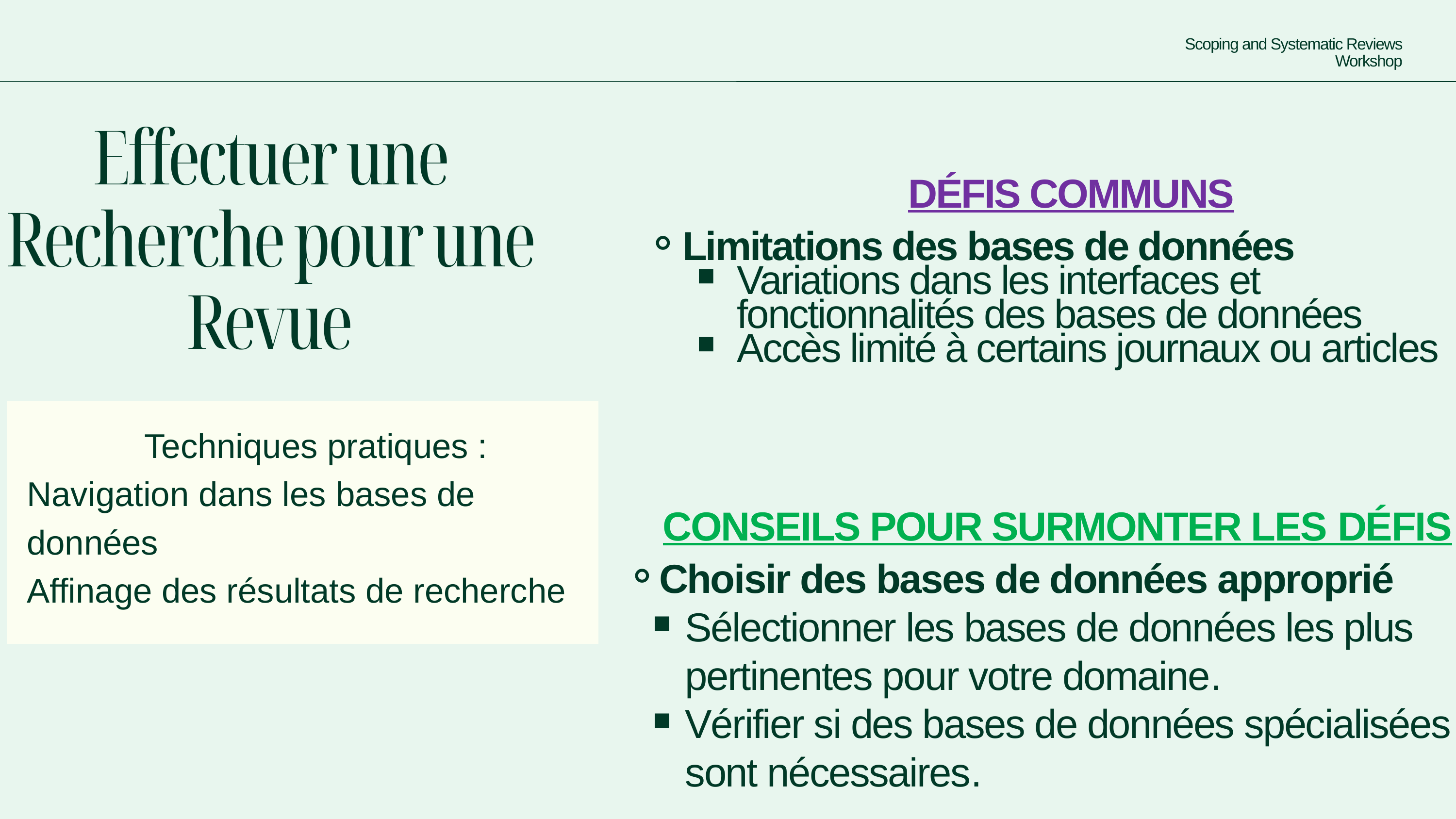

Scoping and Systematic Reviews Workshop

Effectuer une Recherche pour une Revue
DÉFIS COMMUNS

Limitations des bases de données
Variations dans les interfaces et fonctionnalités des bases de données
Accès limité à certains journaux ou articles

Techniques pratiques :
Navigation dans les bases de données
Affinage des résultats de recherche
CONSEILS POUR SURMONTER LES DÉFIS

Choisir des bases de données approprié
Sélectionner les bases de données les plus pertinentes pour votre domaine.
Vérifier si des bases de données spécialisées sont nécessaires.